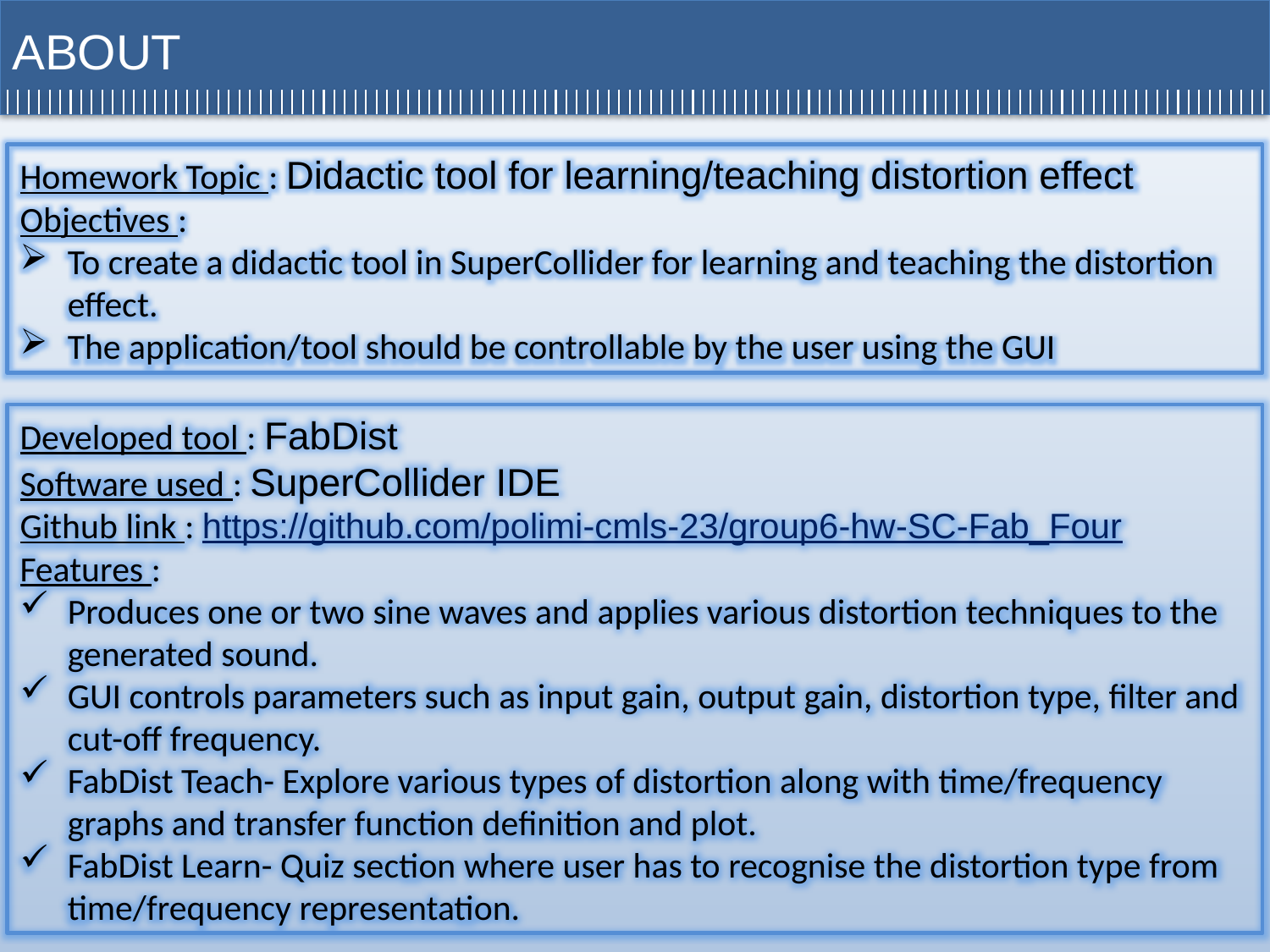

ABOUT
Homework Topic : Didactic tool for learning/teaching distortion effect
Objectives :
To create a didactic tool in SuperCollider for learning and teaching the distortion effect.
The application/tool should be controllable by the user using the GUI
Developed tool : FabDist
Software used : SuperCollider IDE
Github link : https://github.com/polimi-cmls-23/group6-hw-SC-Fab_Four
Features :
Produces one or two sine waves and applies various distortion techniques to the generated sound.
GUI controls parameters such as input gain, output gain, distortion type, filter and cut-off frequency.
FabDist Teach- Explore various types of distortion along with time/frequency graphs and transfer function definition and plot.
FabDist Learn- Quiz section where user has to recognise the distortion type from time/frequency representation.